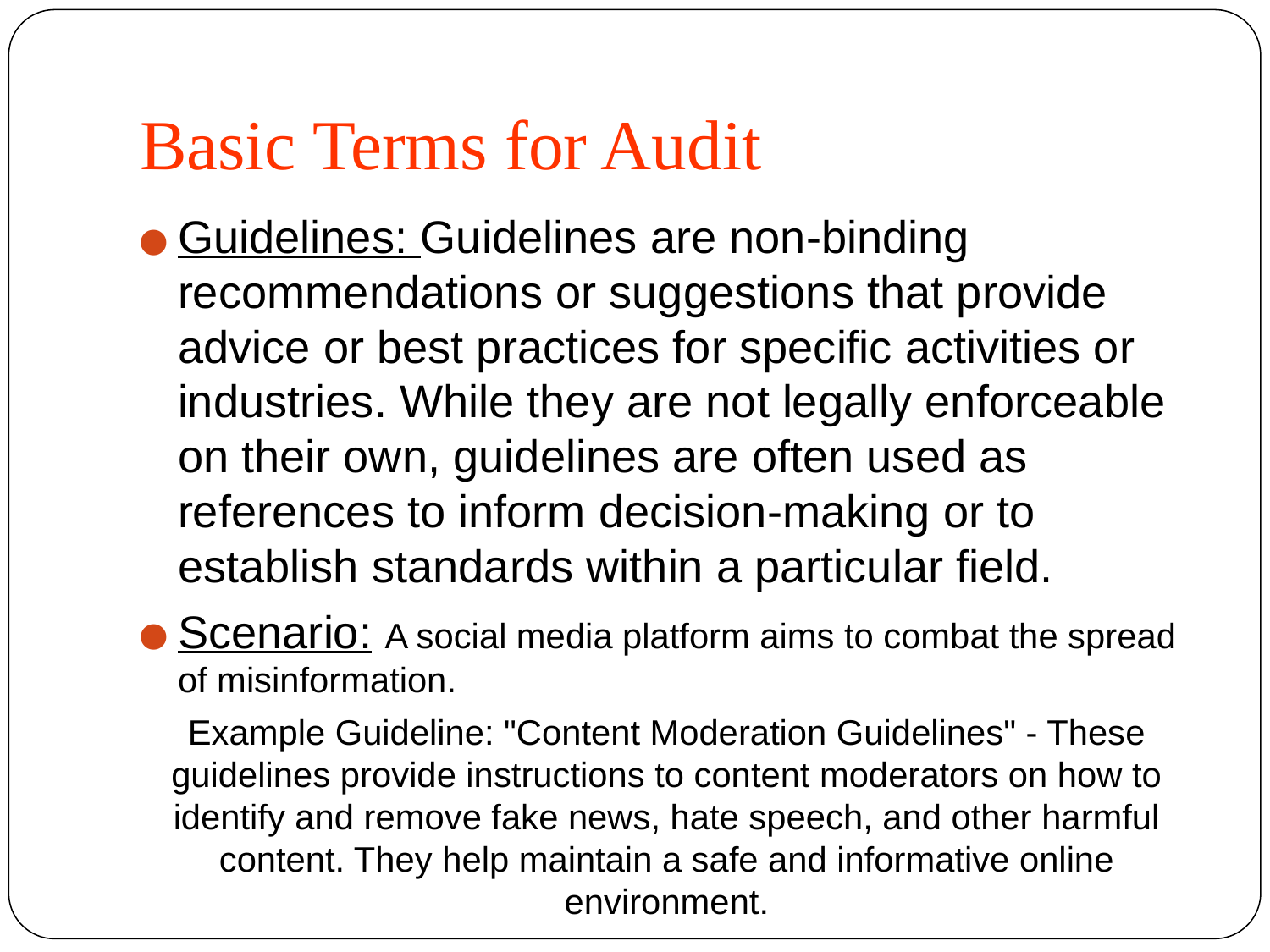

# Basic Terms for Audit
Guidelines: Guidelines are non-binding recommendations or suggestions that provide advice or best practices for specific activities or industries. While they are not legally enforceable on their own, guidelines are often used as references to inform decision-making or to establish standards within a particular field.
Scenario: A social media platform aims to combat the spread of misinformation.
Example Guideline: "Content Moderation Guidelines" - These guidelines provide instructions to content moderators on how to identify and remove fake news, hate speech, and other harmful content. They help maintain a safe and informative online environment.